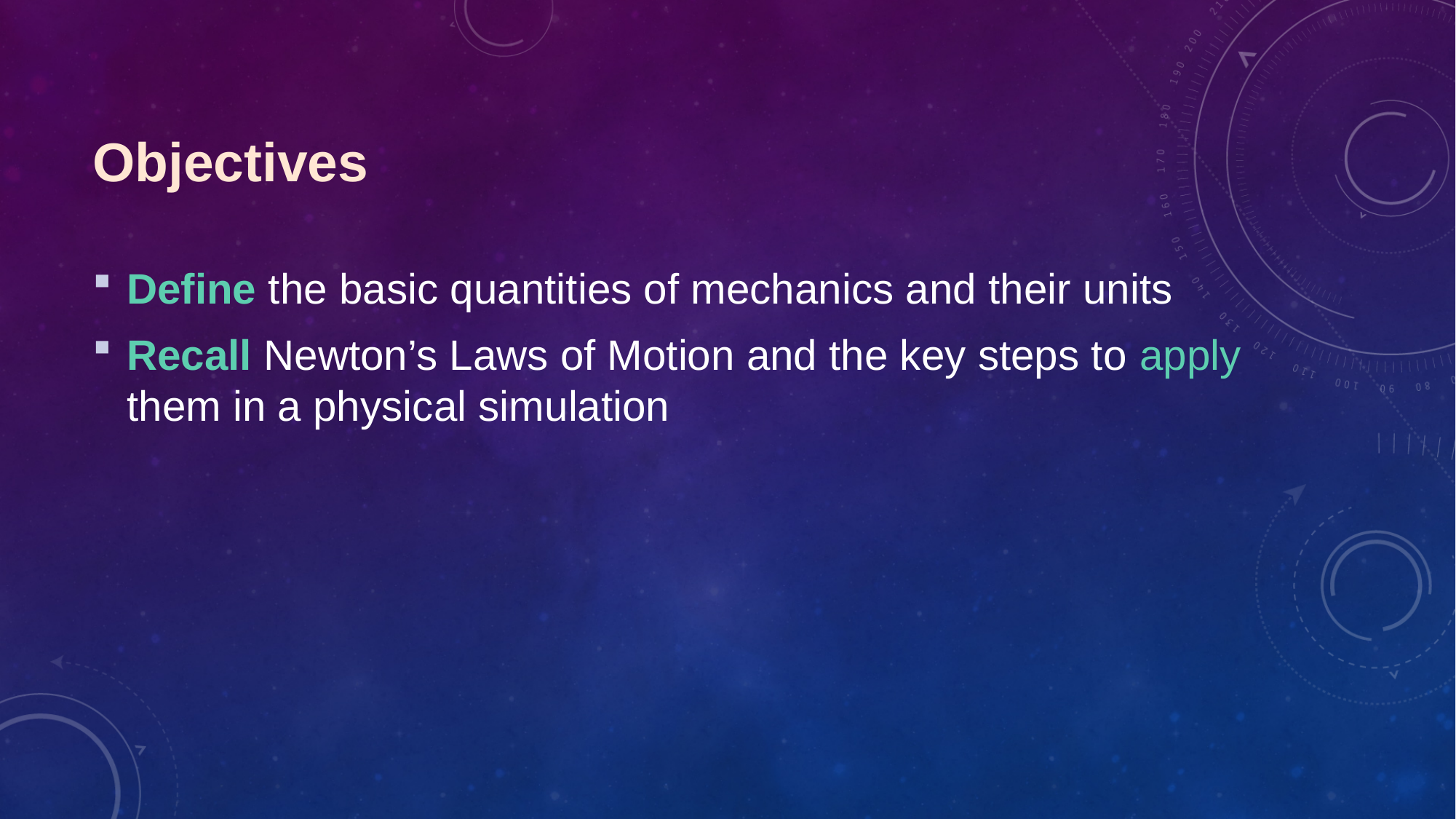

# Objectives
Define the basic quantities of mechanics and their units
Recall Newton’s Laws of Motion and the key steps to apply them in a physical simulation